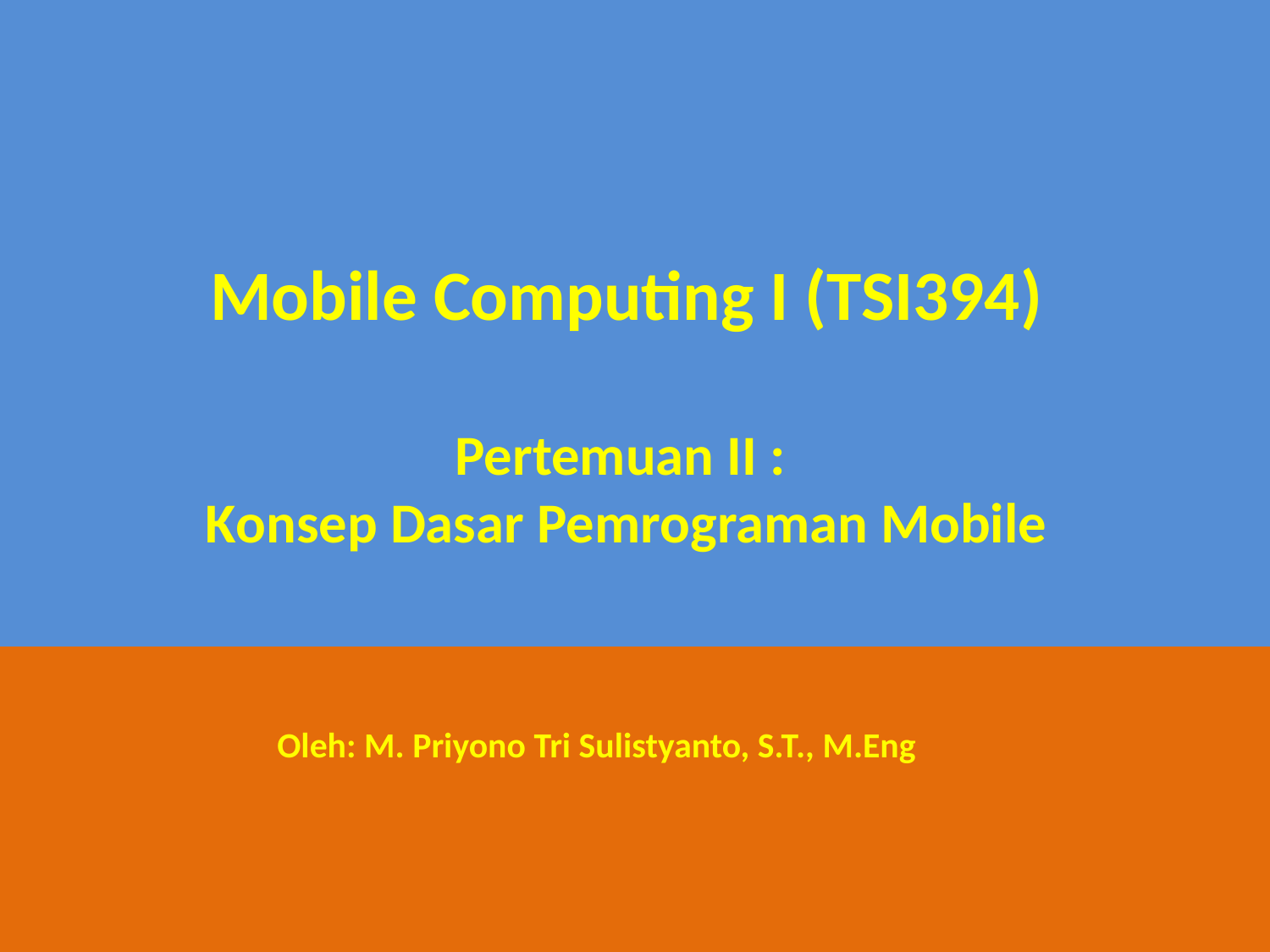

Mobile Computing I (TSI394)

Pertemuan II :
Konsep Dasar Pemrograman Mobile

Oleh: M. Priyono Tri Sulistyanto, S.T., M.Eng